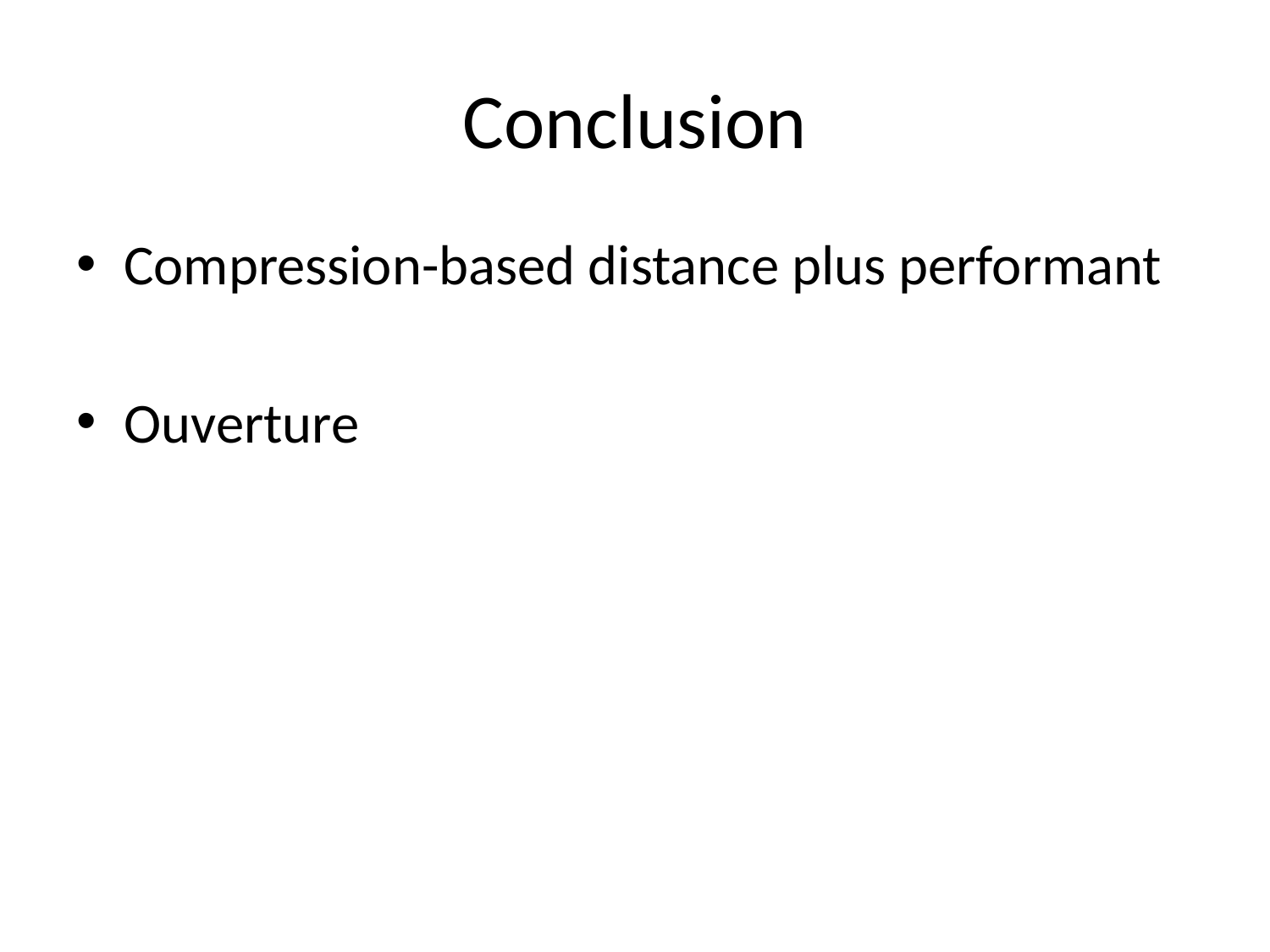

# Conclusion
Compression-based distance plus performant

Ouverture